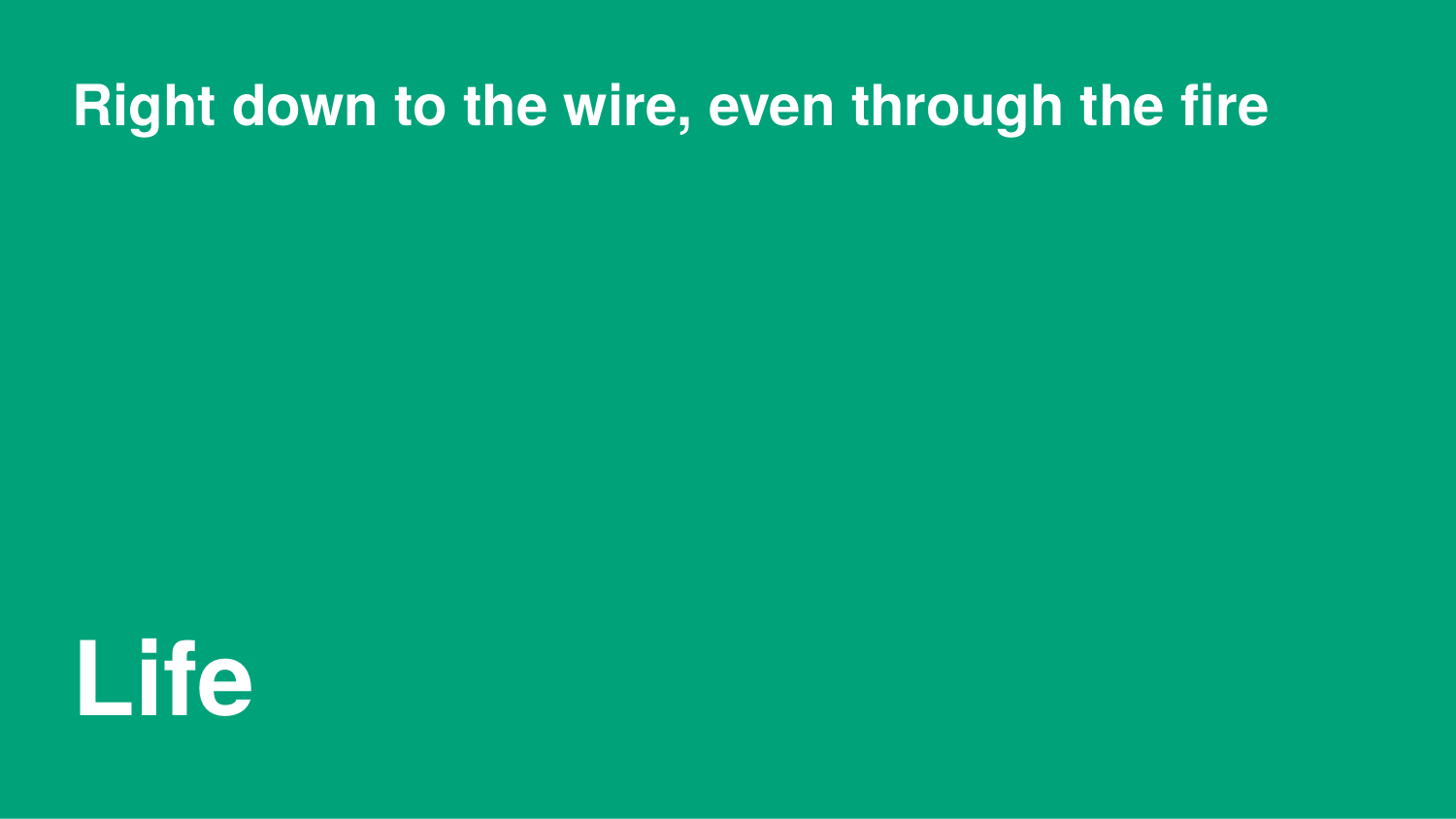

Right down to the wire, even through the fire

Life